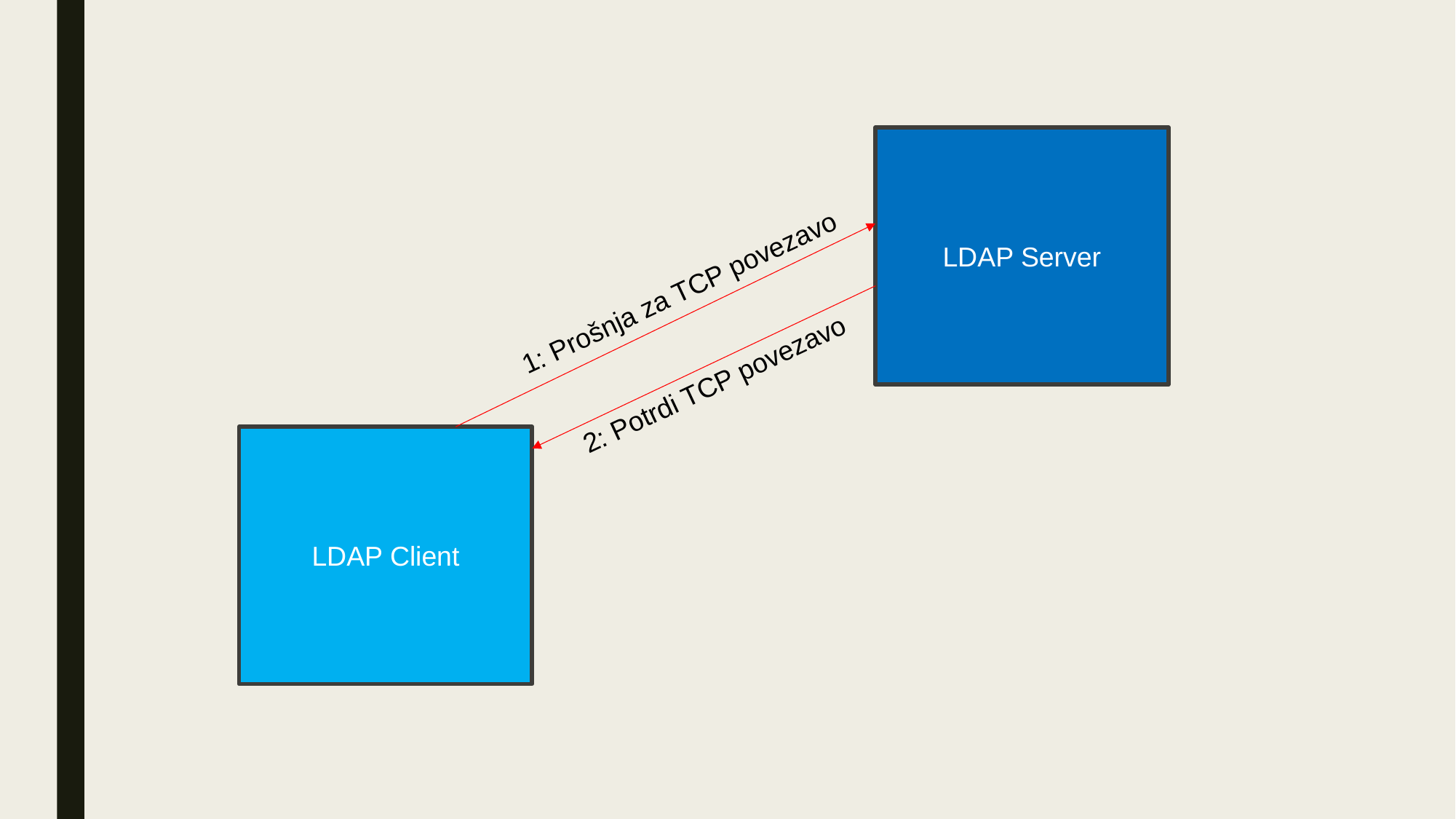

LDAP Server
1: Prošnja za TCP povezavo
2: Potrdi TCP povezavo
LDAP Client